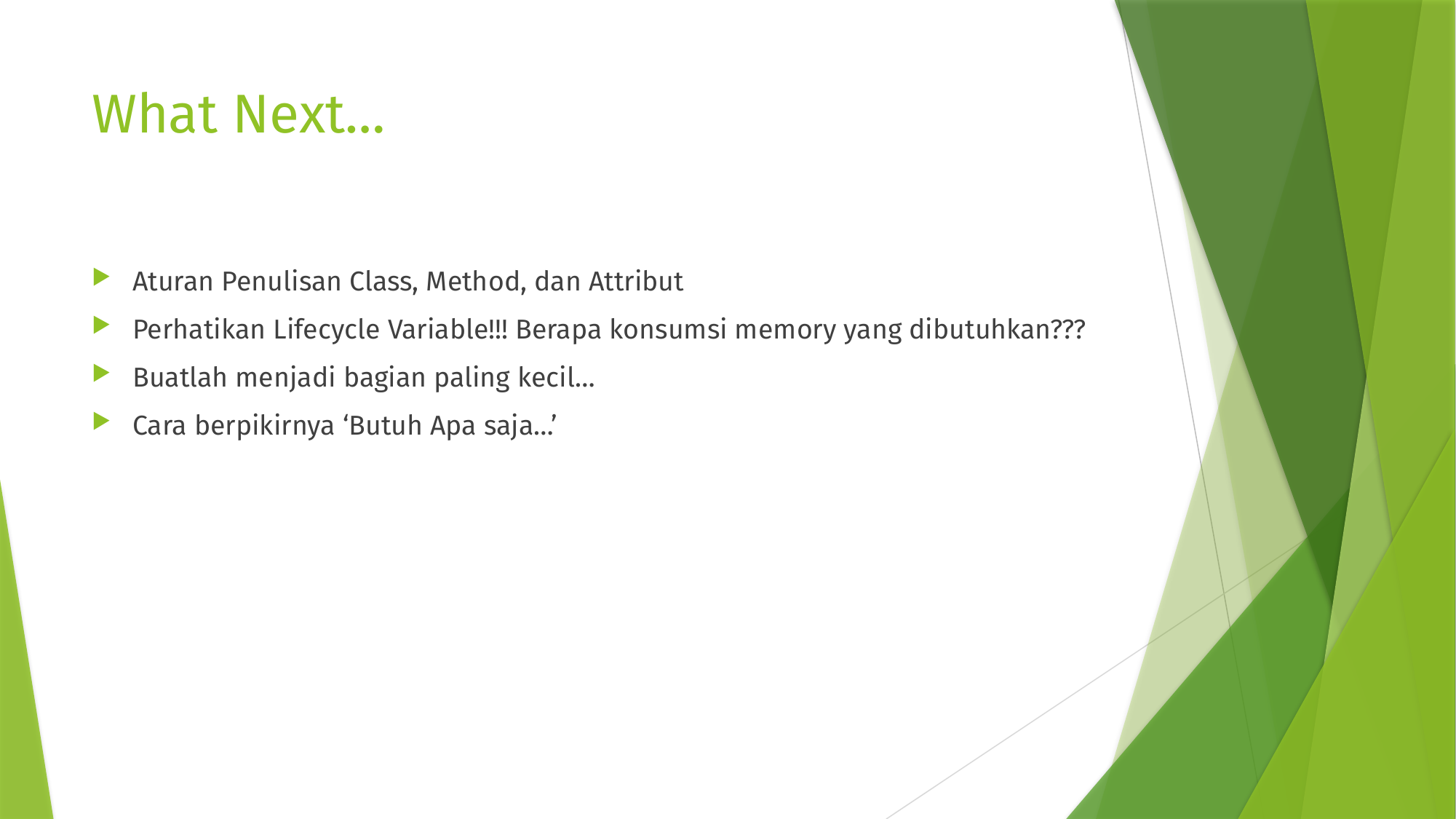

# What Next…
Aturan Penulisan Class, Method, dan Attribut
Perhatikan Lifecycle Variable!!! Berapa konsumsi memory yang dibutuhkan???
Buatlah menjadi bagian paling kecil…
Cara berpikirnya ‘Butuh Apa saja…’